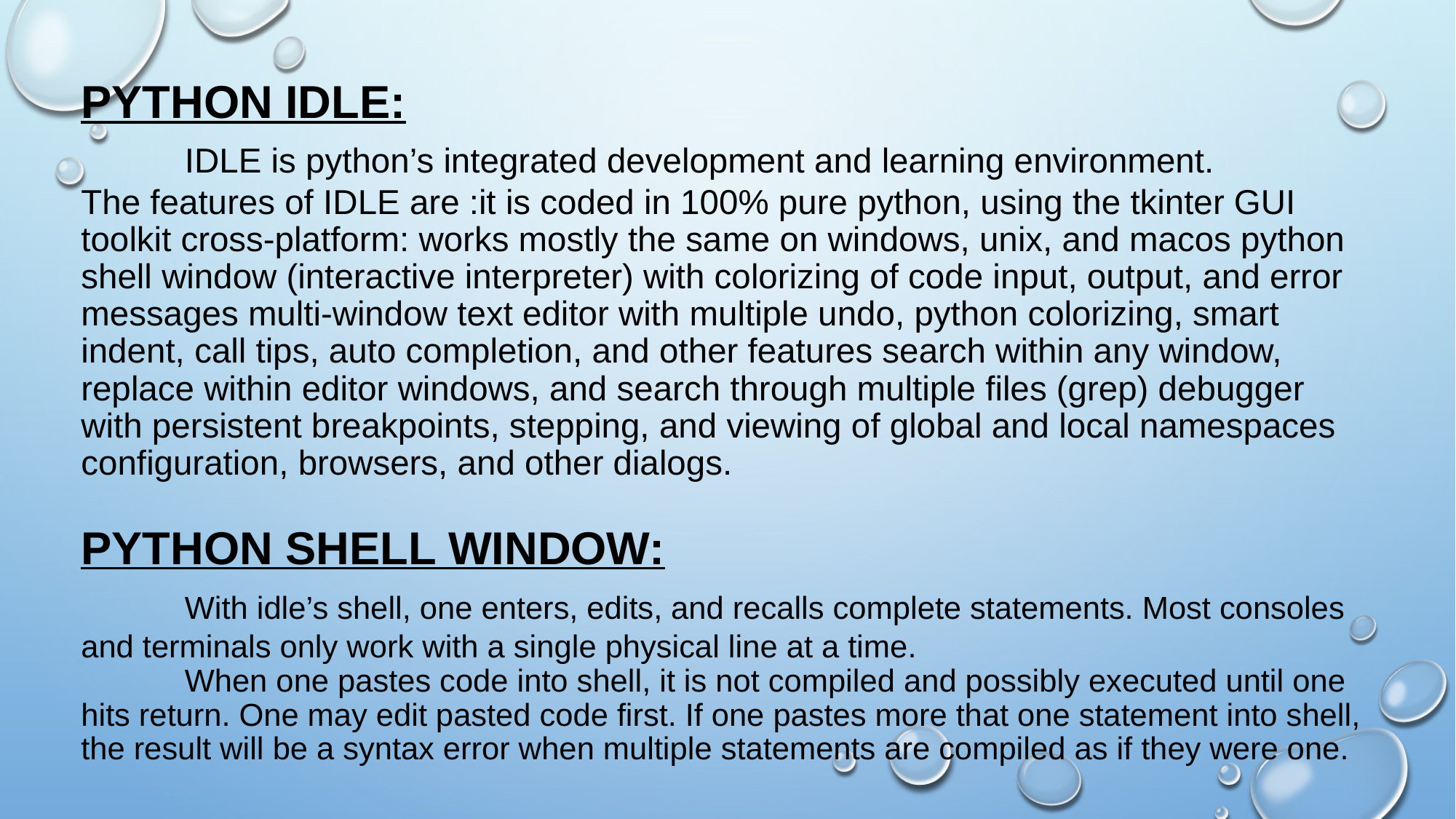

# Python IDLE: IDLE is python’s integrated development and learning environment. The features of IDLE are :it is coded in 100% pure python, using the tkinter GUI toolkit cross-platform: works mostly the same on windows, unix, and macos python shell window (interactive interpreter) with colorizing of code input, output, and error messages multi-window text editor with multiple undo, python colorizing, smart indent, call tips, auto completion, and other features search within any window, replace within editor windows, and search through multiple files (grep) debugger with persistent breakpoints, stepping, and viewing of global and local namespaces configuration, browsers, and other dialogs. Python Shell window: With idle’s shell, one enters, edits, and recalls complete statements. Most consoles and terminals only work with a single physical line at a time. When one pastes code into shell, it is not compiled and possibly executed until one hits return. One may edit pasted code first. If one pastes more that one statement into shell, the result will be a syntax error when multiple statements are compiled as if they were one.